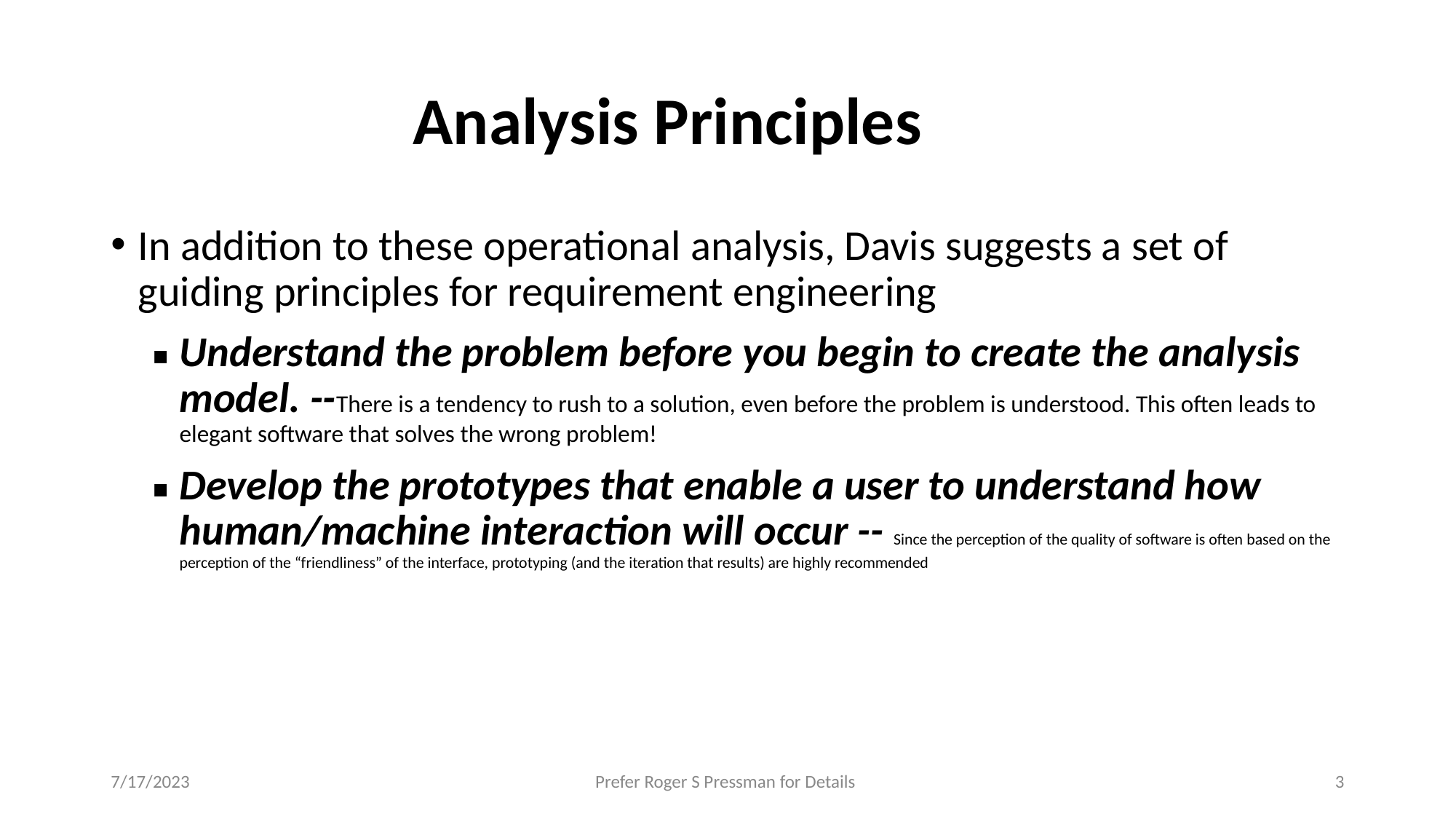

# Analysis Principles
In addition to these operational analysis, Davis suggests a set of guiding principles for requirement engineering
Understand the problem before you begin to create the analysis model. --There is a tendency to rush to a solution, even before the problem is understood. This often leads to elegant software that solves the wrong problem!
Develop the prototypes that enable a user to understand how human/machine interaction will occur -- Since the perception of the quality of software is often based on the perception of the “friendliness” of the interface, prototyping (and the iteration that results) are highly recommended
7/17/2023
Prefer Roger S Pressman for Details
3